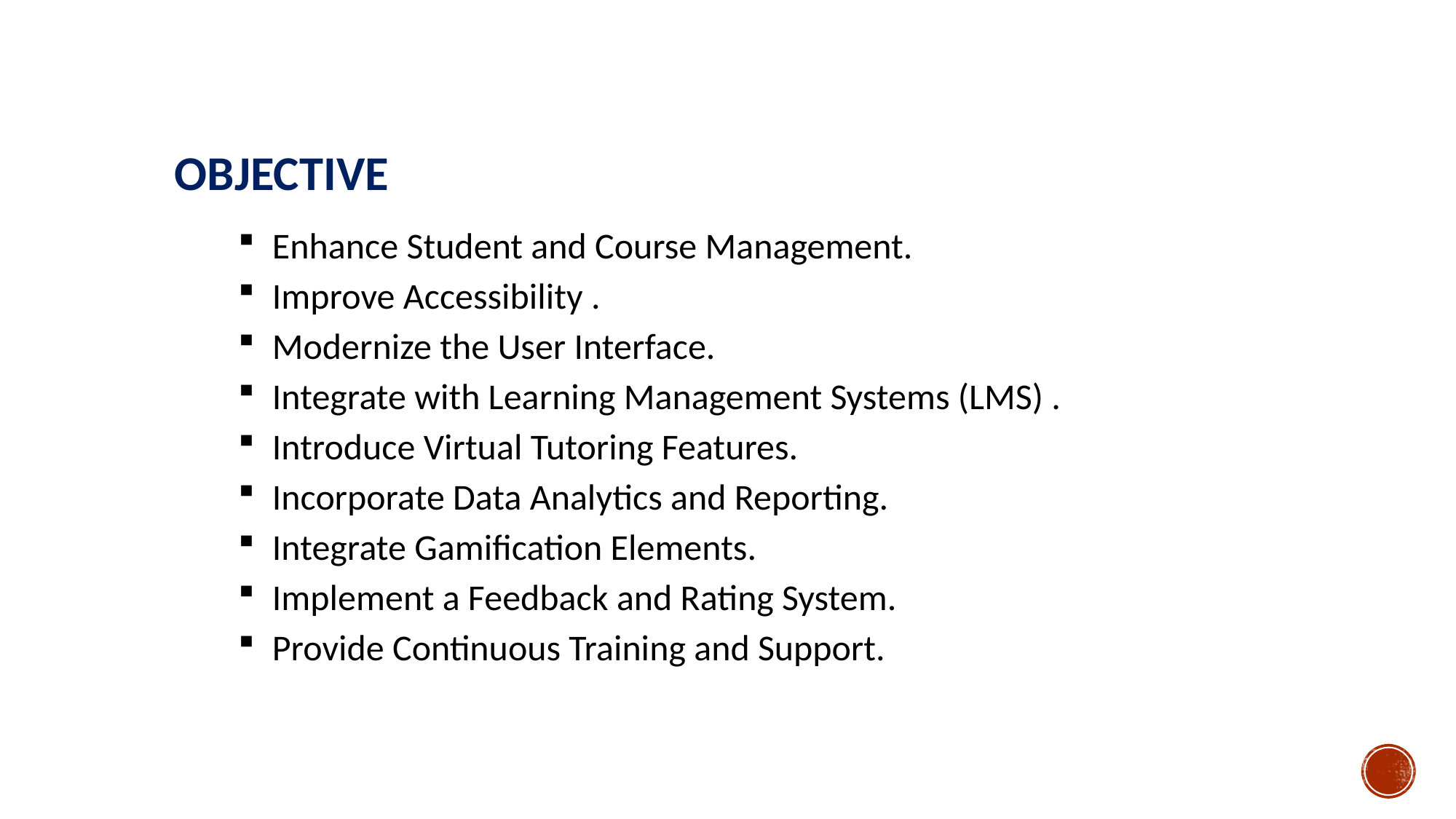

OBJECTIVE
Enhance Student and Course Management.
Improve Accessibility .
Modernize the User Interface.
Integrate with Learning Management Systems (LMS) .
Introduce Virtual Tutoring Features.
Incorporate Data Analytics and Reporting.
Integrate Gamification Elements.
Implement a Feedback and Rating System.
Provide Continuous Training and Support.